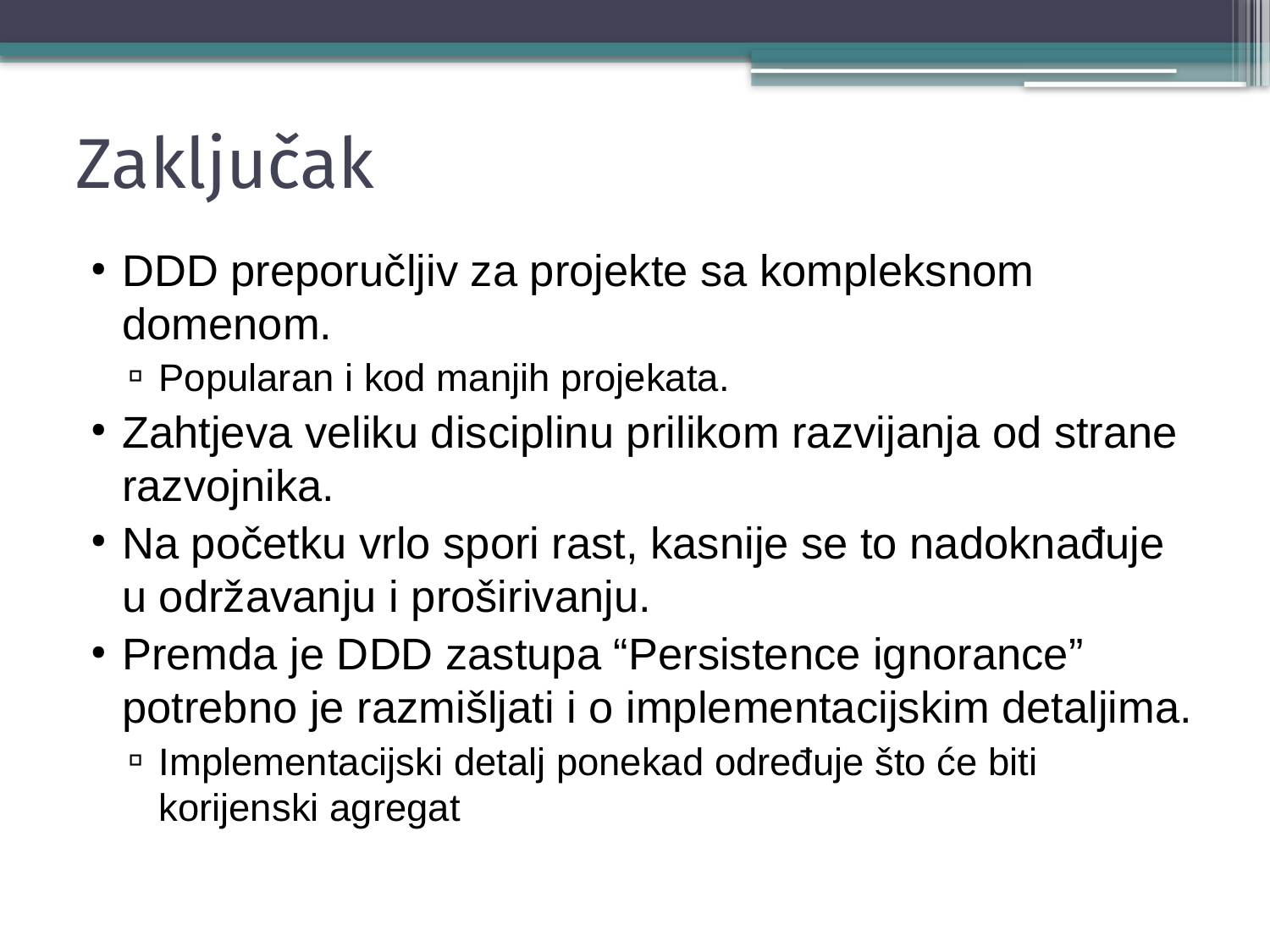

# Zaključak
DDD preporučljiv za projekte sa kompleksnom domenom.
Popularan i kod manjih projekata.
Zahtjeva veliku disciplinu prilikom razvijanja od strane razvojnika.
Na početku vrlo spori rast, kasnije se to nadoknađuje u održavanju i proširivanju.
Premda je DDD zastupa “Persistence ignorance” potrebno je razmišljati i o implementacijskim detaljima.
Implementacijski detalj ponekad određuje što će biti korijenski agregat